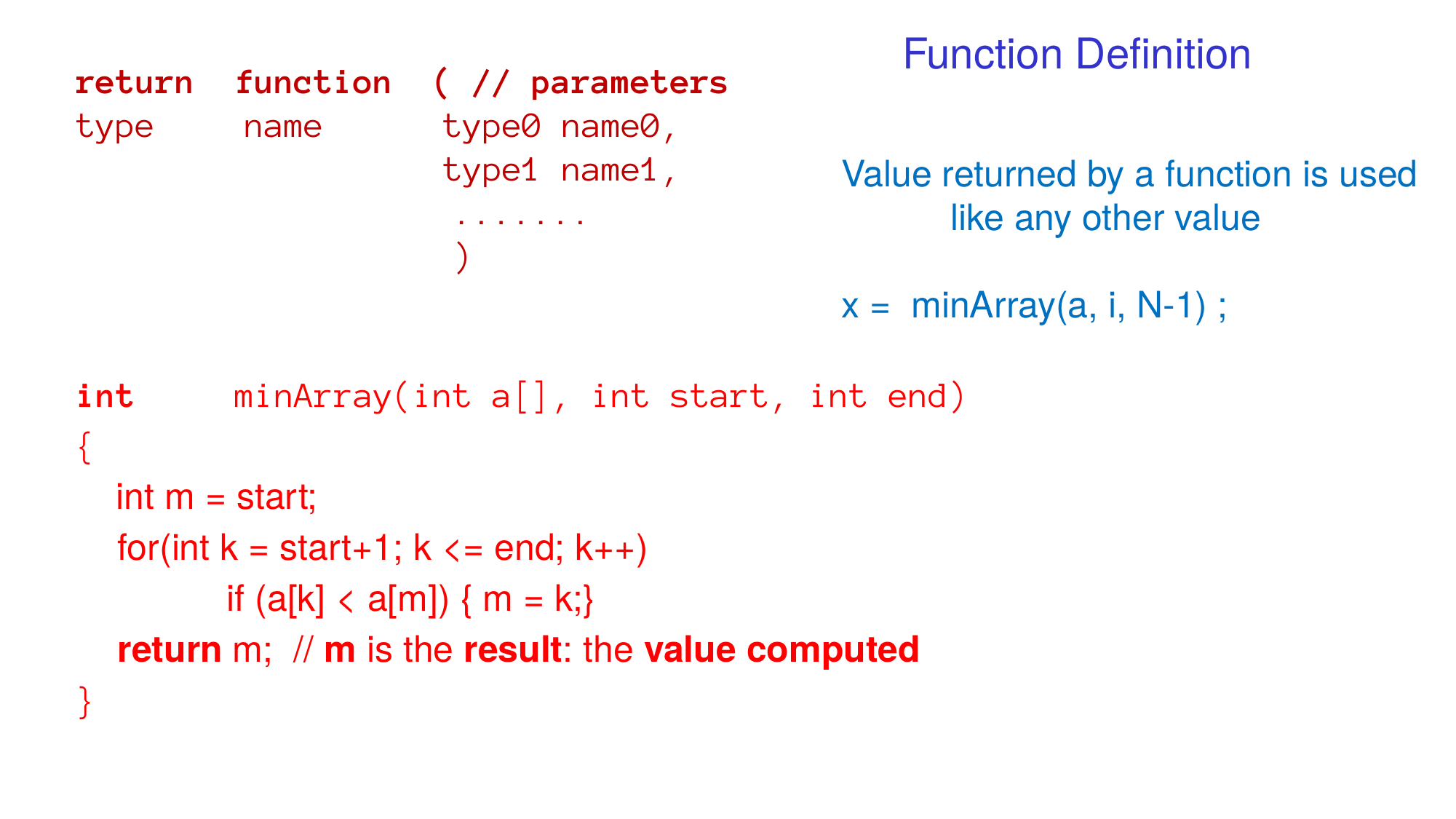

# Function Definition
return  function  ( // parameters
type 	   name	  type0 name0,
		 	  type1 name1,
		        .......
		        )
Value returned by a function is used
	like any other value

x =  minArray(a, i, N-1) ;

int     minArray(int a[], int start, int end)
{
  int m = start;
    for(int k = start+1; k <= end; k++)
		if (a[k] < a[m]) { m = k;}
	return m;  // m is the result: the value computed
}